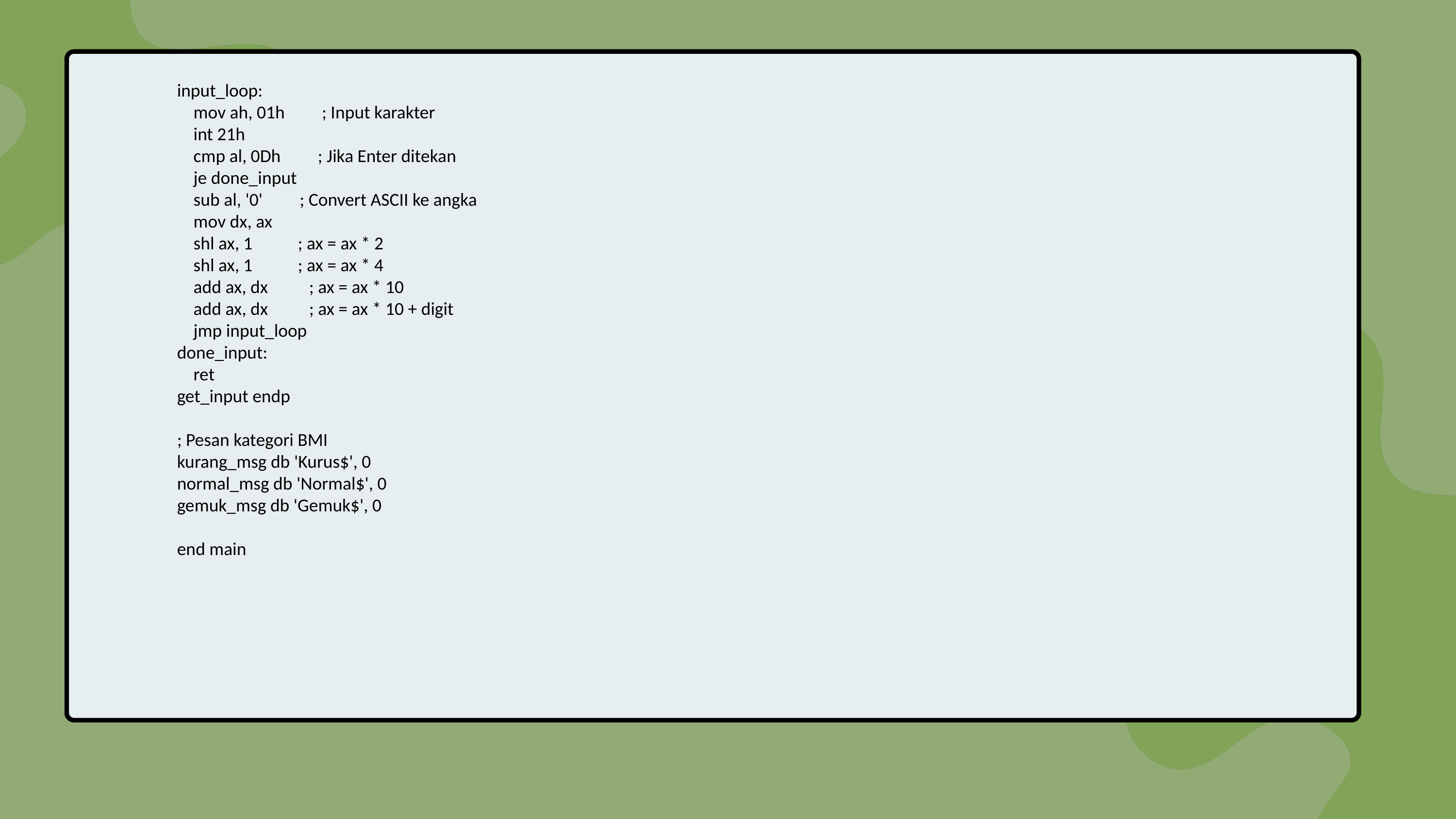

input_loop:
    mov ah, 01h         ; Input karakter
    int 21h
    cmp al, 0Dh         ; Jika Enter ditekan
    je done_input
    sub al, '0'         ; Convert ASCII ke angka
    mov dx, ax
    shl ax, 1           ; ax = ax * 2
    shl ax, 1           ; ax = ax * 4
    add ax, dx          ; ax = ax * 10
    add ax, dx          ; ax = ax * 10 + digit
    jmp input_loop
done_input:
    ret
get_input endp

; Pesan kategori BMI
kurang_msg db 'Kurus$', 0
normal_msg db 'Normal$', 0
gemuk_msg db 'Gemuk$', 0

end main